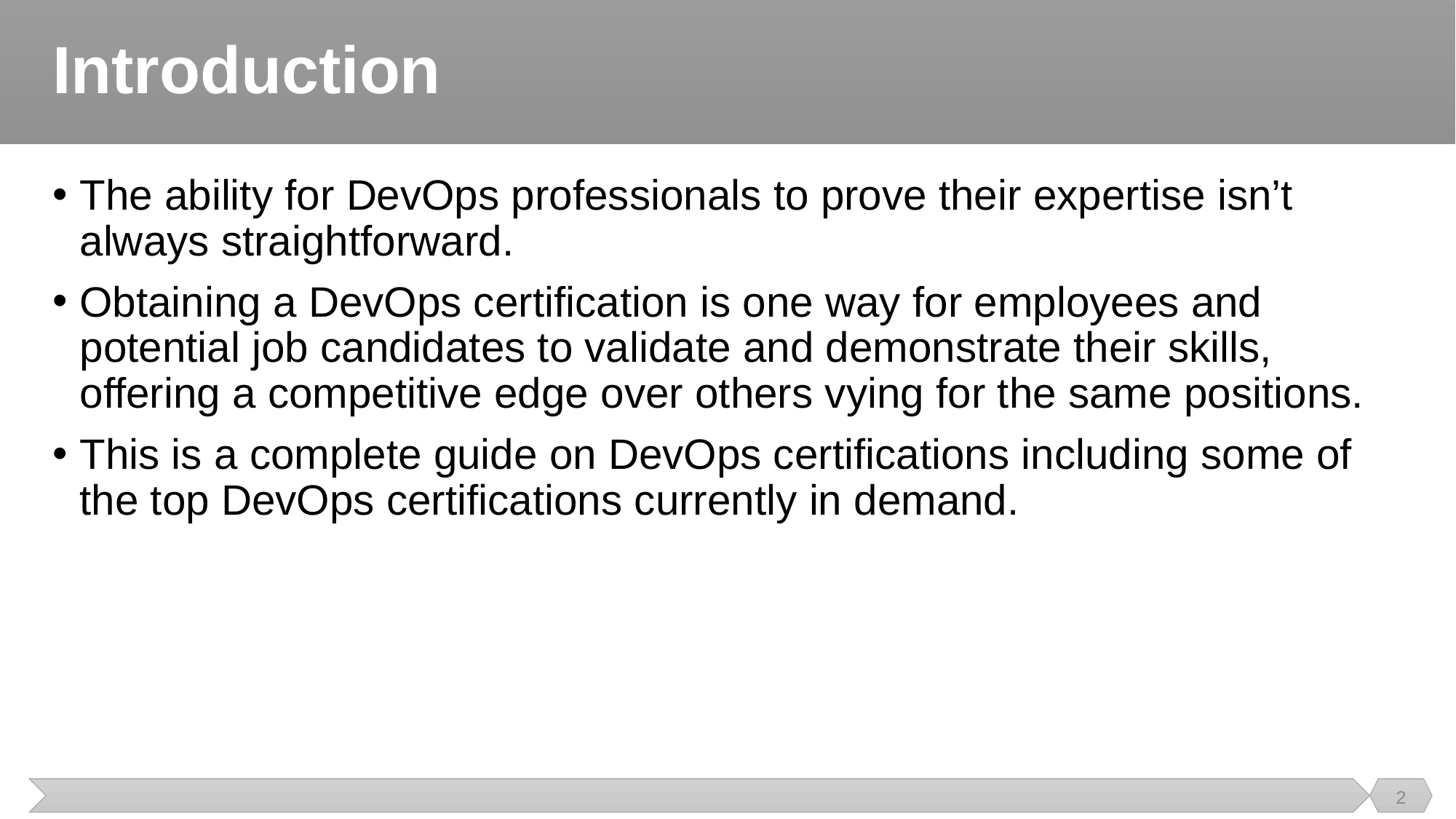

# Introduction
The ability for DevOps professionals to prove their expertise isn’t always straightforward.
Obtaining a DevOps certification is one way for employees and potential job candidates to validate and demonstrate their skills, offering a competitive edge over others vying for the same positions.
This is a complete guide on DevOps certifications including some of the top DevOps certifications currently in demand.
2